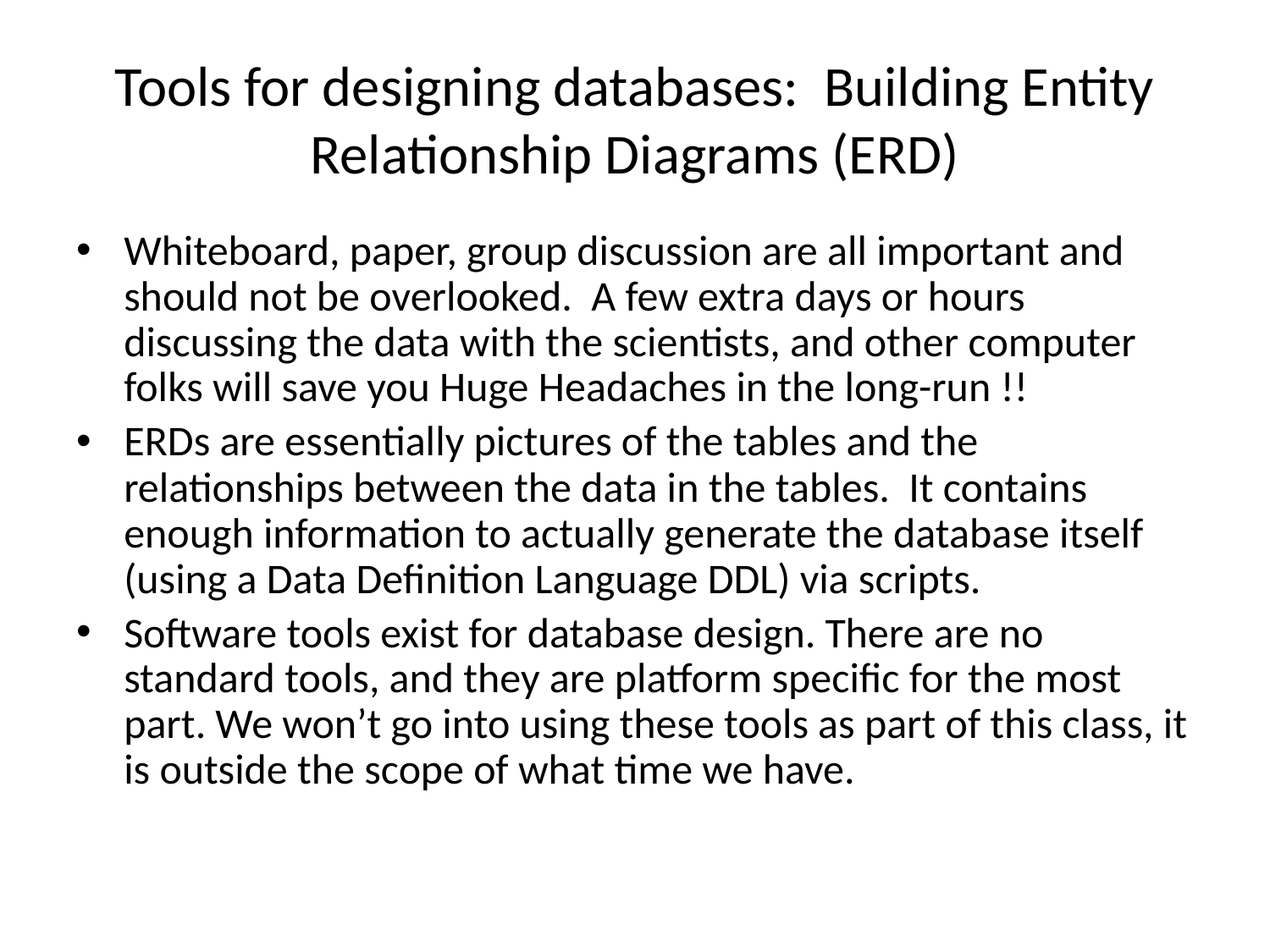

# Tools for designing databases:  Building Entity Relationship Diagrams (ERD)
Whiteboard, paper, group discussion are all important and should not be overlooked.  A few extra days or hours discussing the data with the scientists, and other computer folks will save you Huge Headaches in the long-run !!
ERDs are essentially pictures of the tables and the relationships between the data in the tables.  It contains enough information to actually generate the database itself (using a Data Definition Language DDL) via scripts.
Software tools exist for database design. There are no standard tools, and they are platform specific for the most part. We won’t go into using these tools as part of this class, it is outside the scope of what time we have.